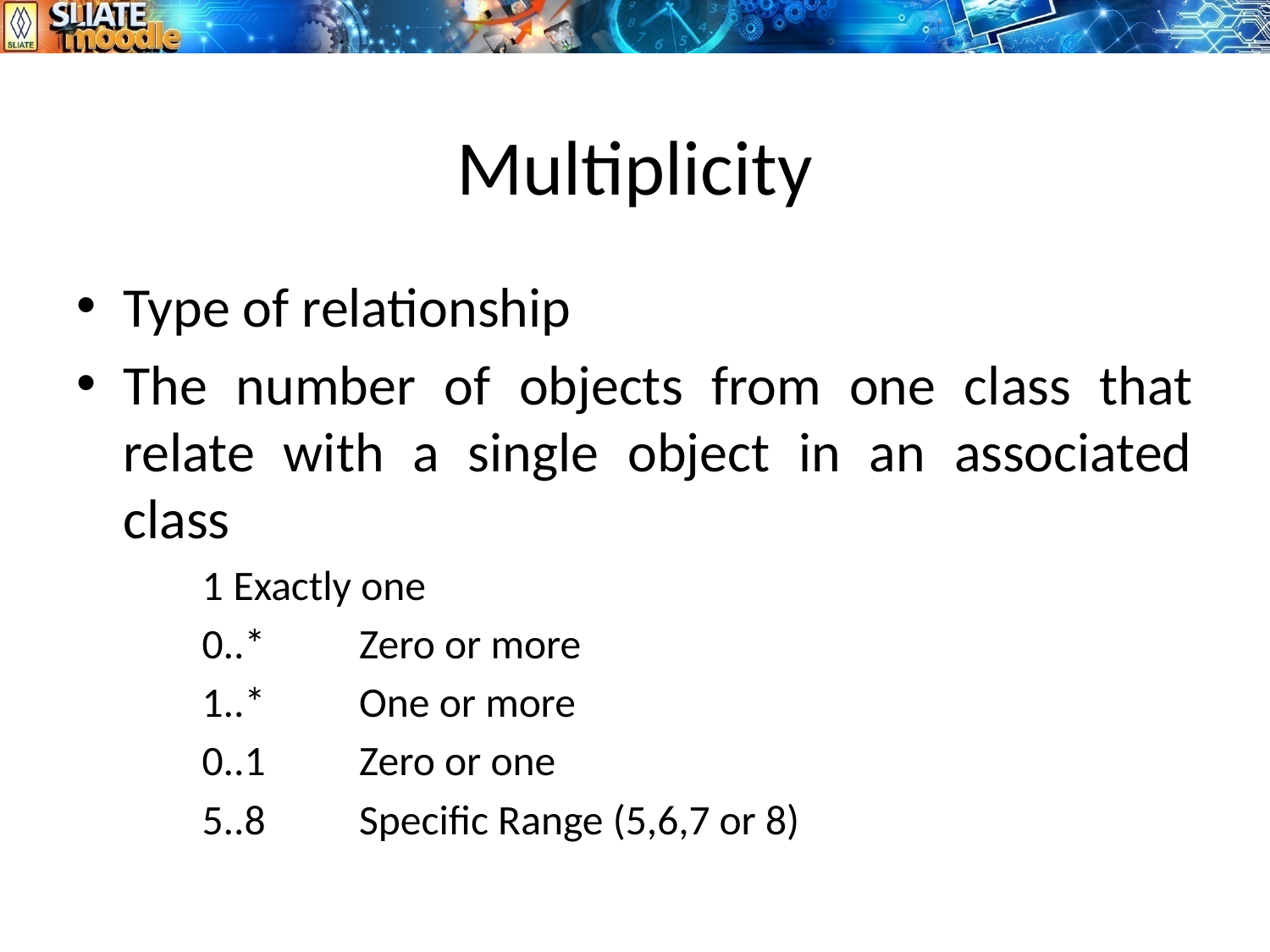

# Multiplicity
Type of relationship
The number of objects from one class that relate with a single object in an associated class
1 		Exactly one
0..* 	Zero or more
1..* 	One or more
0..1 	Zero or one
5..8 	Specific Range (5,6,7 or 8)